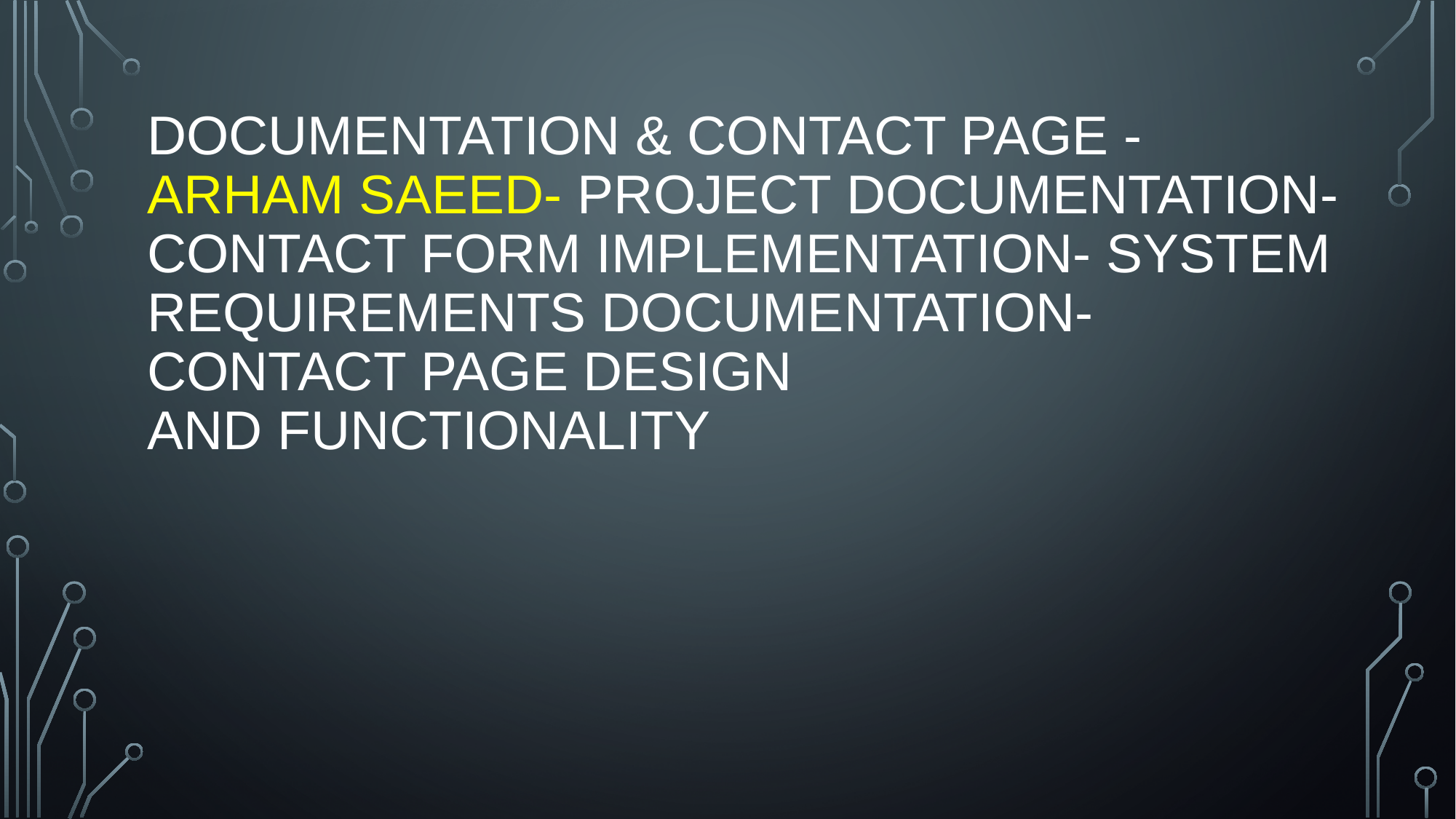

# Documentation & Contact Page - ArhAm Saeed- Project documentation- Contact form implementation- System requirements documentation- Contact page design and functionality